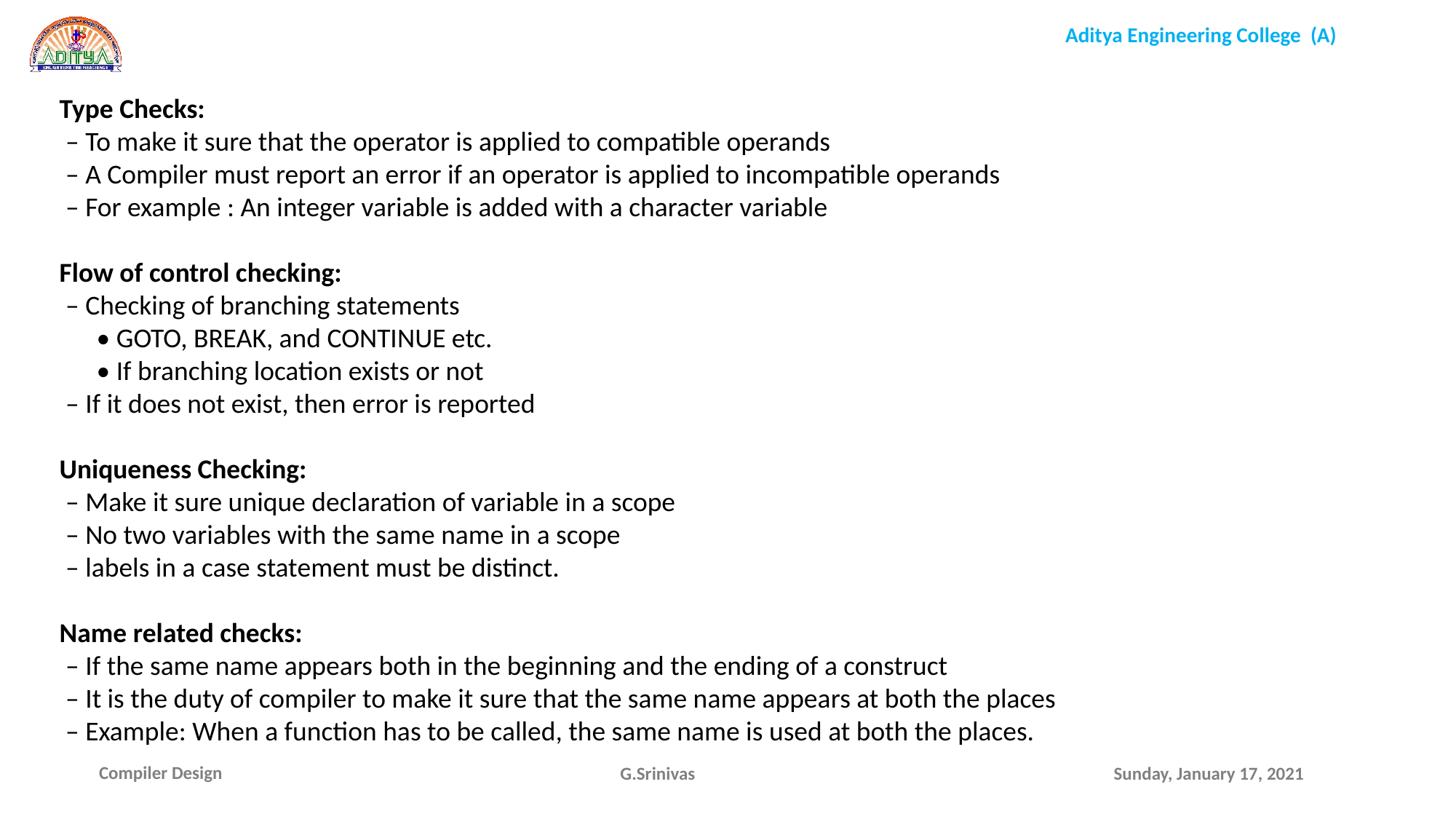

Type Checks:
 – To make it sure that the operator is applied to compatible operands
 – A Compiler must report an error if an operator is applied to incompatible operands
 – For example : An integer variable is added with a character variable

Flow of control checking:
 – Checking of branching statements
      • GOTO, BREAK, and CONTINUE etc.
      • If branching location exists or not
 – If it does not exist, then error is reported

Uniqueness Checking:
 – Make it sure unique declaration of variable in a scope
 – No two variables with the same name in a scope
 – labels in a case statement must be distinct.

Name related checks:
 – If the same name appears both in the beginning and the ending of a construct
 – It is the duty of compiler to make it sure that the same name appears at both the places
 – Example: When a function has to be called, the same name is used at both the places.
G.Srinivas
Sunday, January 17, 2021